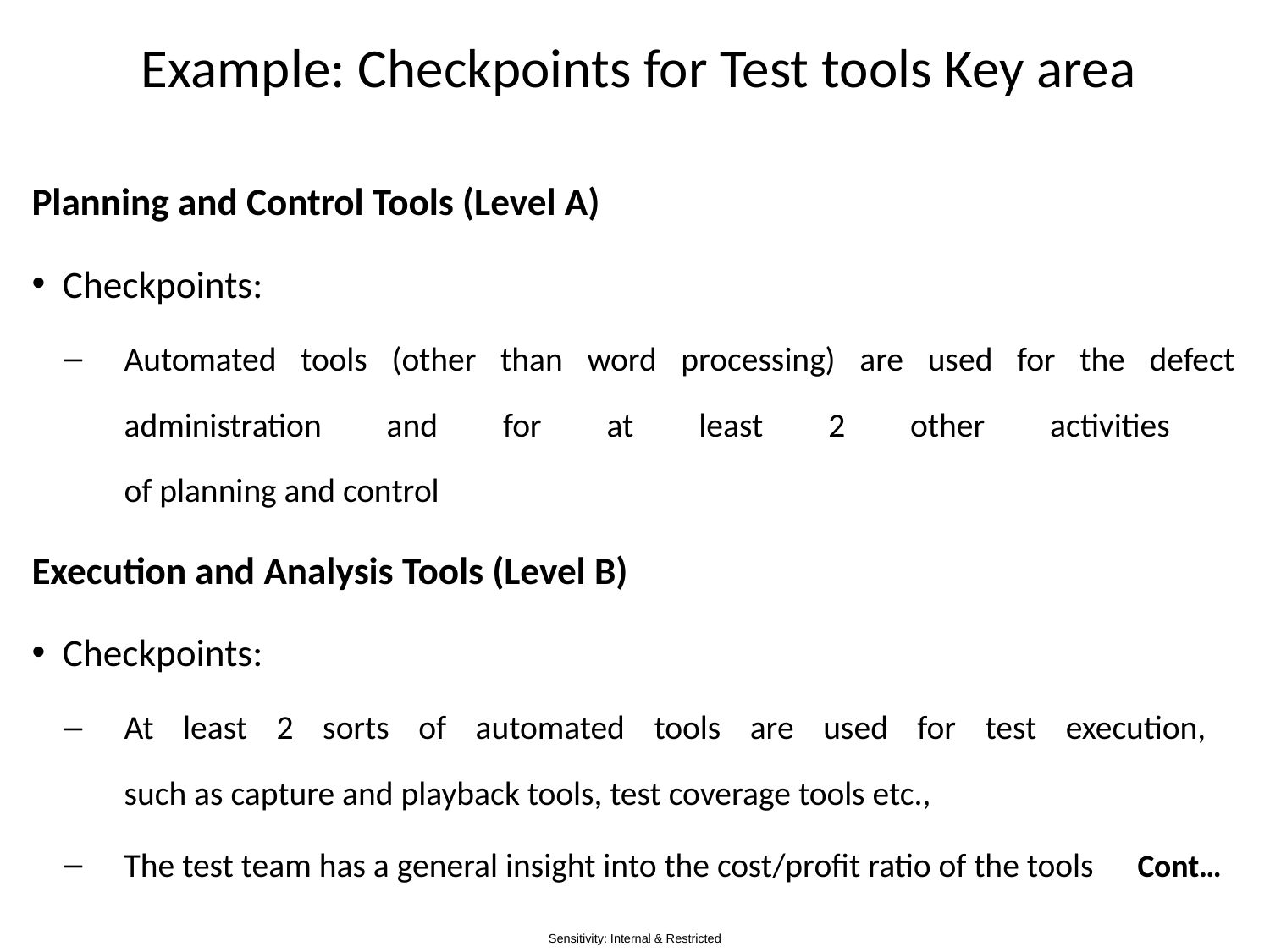

# Example: Checkpoints for Test tools Key area
Planning and Control Tools (Level A)
Checkpoints:
Automated tools (other than word processing) are used for the defect administration and for at least 2 other activities
of planning and control
Execution and Analysis Tools (Level B)
Checkpoints:
At least 2 sorts of automated tools are used for test execution,
such as capture and playback tools, test coverage tools etc.,
The test team has a general insight into the cost/profit ratio of the tools
Cont…